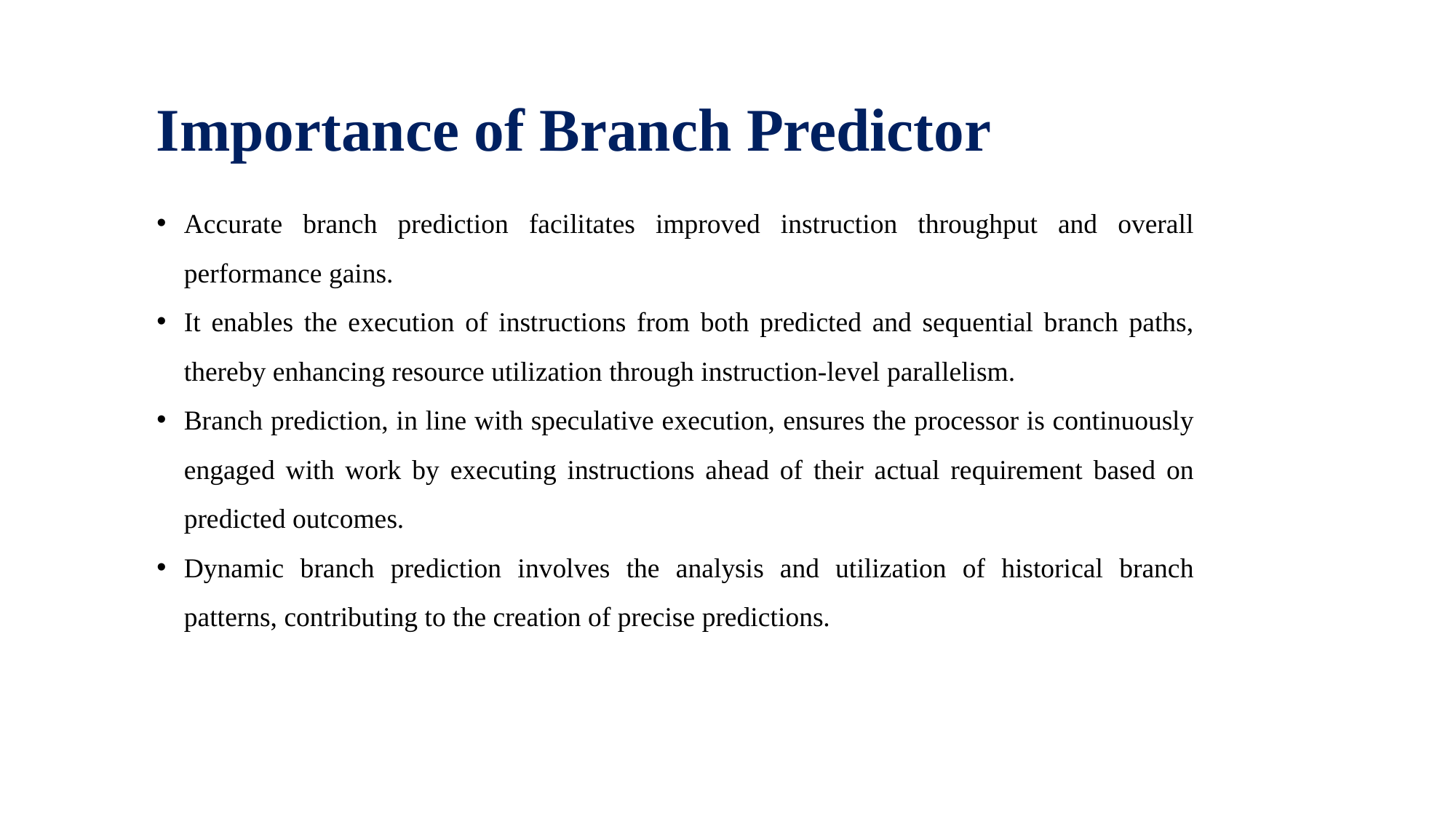

# Importance of Branch Predictor
Accurate branch prediction facilitates improved instruction throughput and overall performance gains.
It enables the execution of instructions from both predicted and sequential branch paths, thereby enhancing resource utilization through instruction-level parallelism.
Branch prediction, in line with speculative execution, ensures the processor is continuously engaged with work by executing instructions ahead of their actual requirement based on predicted outcomes.
Dynamic branch prediction involves the analysis and utilization of historical branch patterns, contributing to the creation of precise predictions.